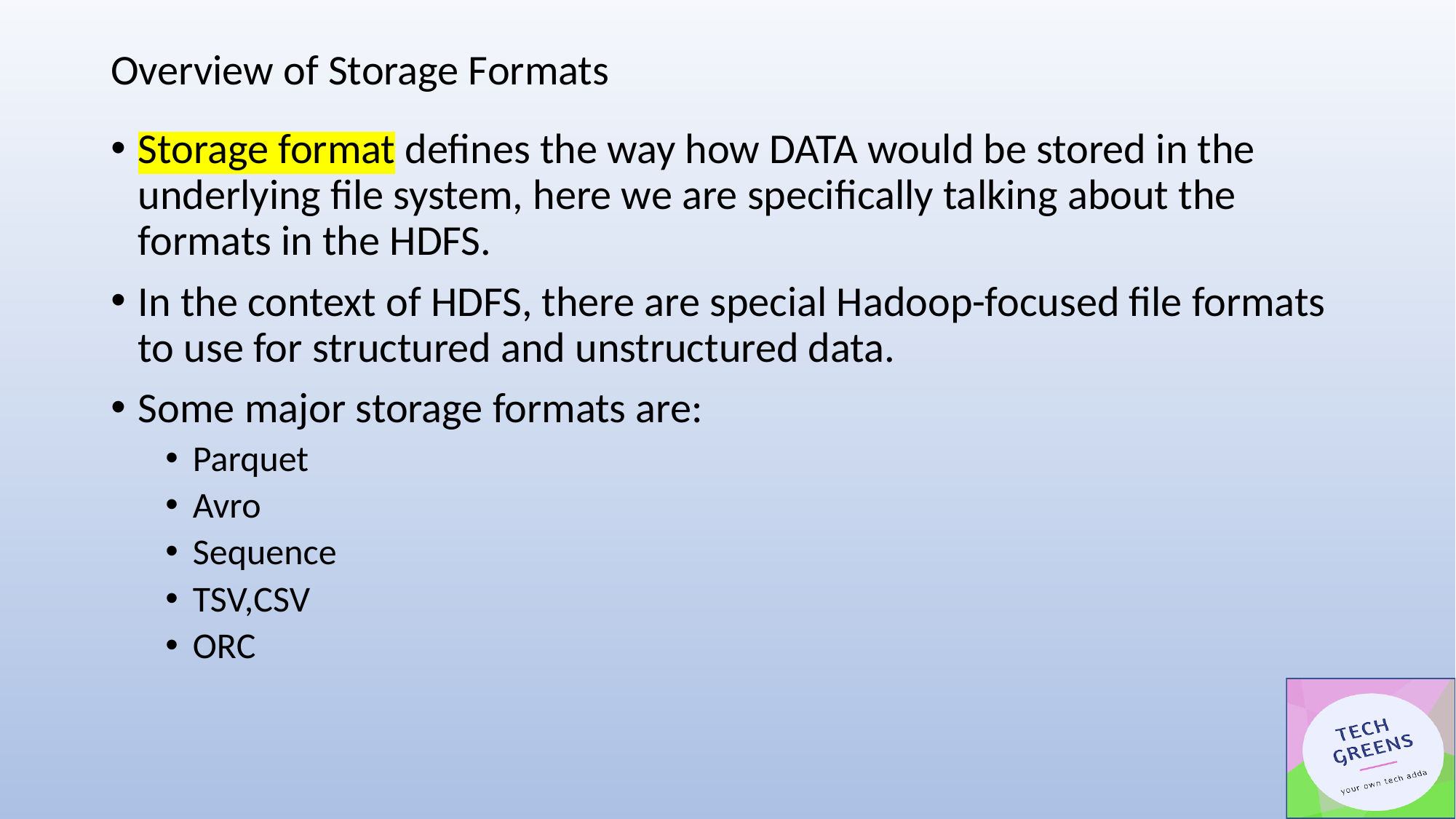

# Overview of Storage Formats
Storage format defines the way how DATA would be stored in the underlying file system, here we are specifically talking about the formats in the HDFS.
In the context of HDFS, there are special Hadoop-focused file formats to use for structured and unstructured data.
Some major storage formats are:
Parquet
Avro
Sequence
TSV,CSV
ORC